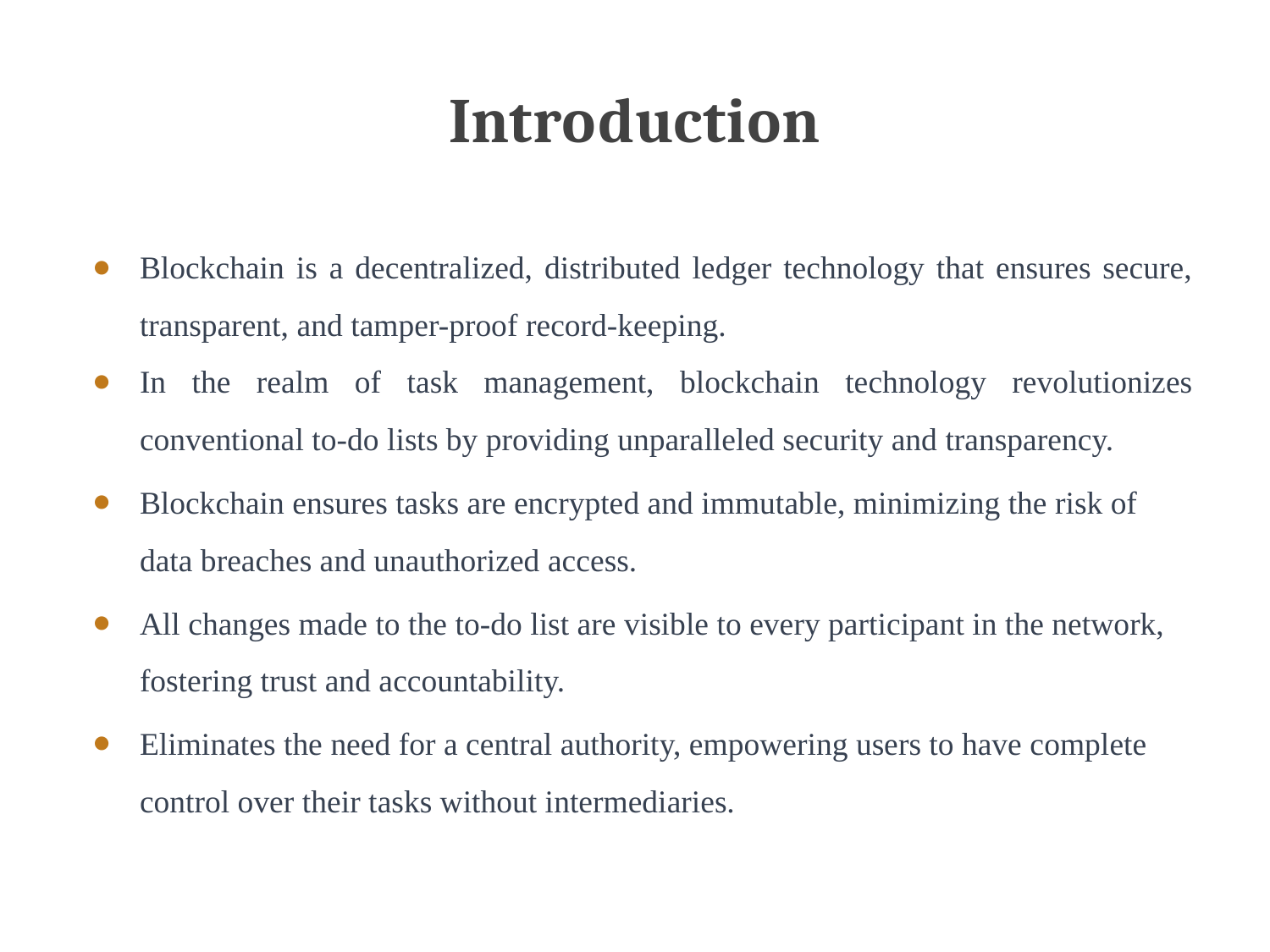

# Introduction
Blockchain is a decentralized, distributed ledger technology that ensures secure, transparent, and tamper-proof record-keeping.
In the realm of task management, blockchain technology revolutionizes conventional to-do lists by providing unparalleled security and transparency.
Blockchain ensures tasks are encrypted and immutable, minimizing the risk of data breaches and unauthorized access.
All changes made to the to-do list are visible to every participant in the network, fostering trust and accountability.
Eliminates the need for a central authority, empowering users to have complete control over their tasks without intermediaries.